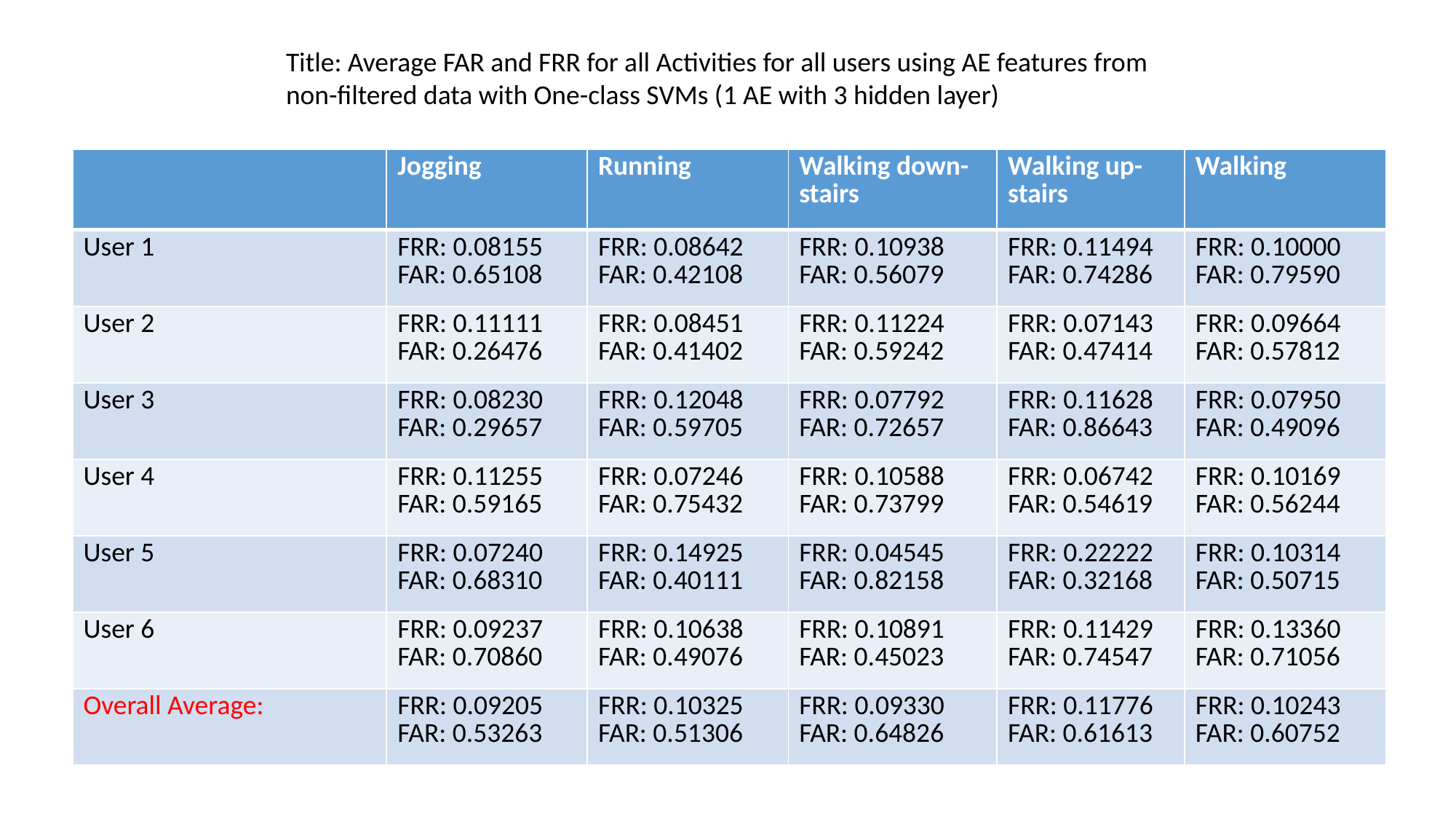

Title: Average FAR and FRR for all Activities for all users using AE features from non-filtered data with One-class SVMs (1 AE with 3 hidden layer)
|  | Jogging | Running | Walking down-stairs | Walking up-stairs | Walking |
| --- | --- | --- | --- | --- | --- |
| User 1 | FRR: 0.08155 FAR: 0.65108 | FRR: 0.08642 FAR: 0.42108 | FRR: 0.10938 FAR: 0.56079 | FRR: 0.11494 FAR: 0.74286 | FRR: 0.10000 FAR: 0.79590 |
| User 2 | FRR: 0.11111 FAR: 0.26476 | FRR: 0.08451 FAR: 0.41402 | FRR: 0.11224 FAR: 0.59242 | FRR: 0.07143 FAR: 0.47414 | FRR: 0.09664 FAR: 0.57812 |
| User 3 | FRR: 0.08230 FAR: 0.29657 | FRR: 0.12048 FAR: 0.59705 | FRR: 0.07792 FAR: 0.72657 | FRR: 0.11628 FAR: 0.86643 | FRR: 0.07950 FAR: 0.49096 |
| User 4 | FRR: 0.11255 FAR: 0.59165 | FRR: 0.07246 FAR: 0.75432 | FRR: 0.10588 FAR: 0.73799 | FRR: 0.06742 FAR: 0.54619 | FRR: 0.10169 FAR: 0.56244 |
| User 5 | FRR: 0.07240 FAR: 0.68310 | FRR: 0.14925 FAR: 0.40111 | FRR: 0.04545 FAR: 0.82158 | FRR: 0.22222 FAR: 0.32168 | FRR: 0.10314 FAR: 0.50715 |
| User 6 | FRR: 0.09237 FAR: 0.70860 | FRR: 0.10638 FAR: 0.49076 | FRR: 0.10891 FAR: 0.45023 | FRR: 0.11429 FAR: 0.74547 | FRR: 0.13360 FAR: 0.71056 |
| Overall Average: | FRR: 0.09205 FAR: 0.53263 | FRR: 0.10325 FAR: 0.51306 | FRR: 0.09330 FAR: 0.64826 | FRR: 0.11776 FAR: 0.61613 | FRR: 0.10243 FAR: 0.60752 |